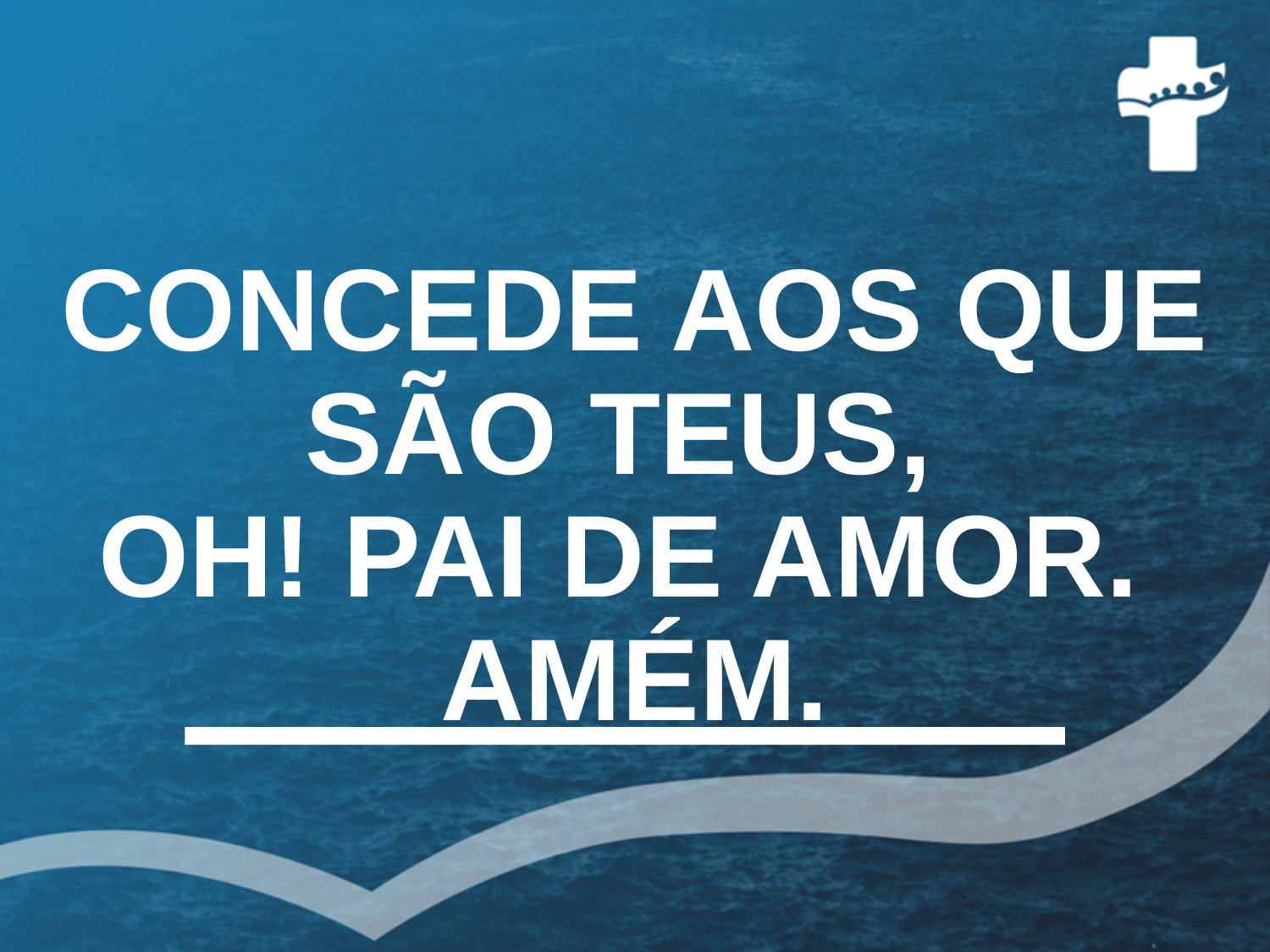

# CONCEDE AOS QUE SÃO TEUS, OH! PAI DE AMOR. AMÉM.